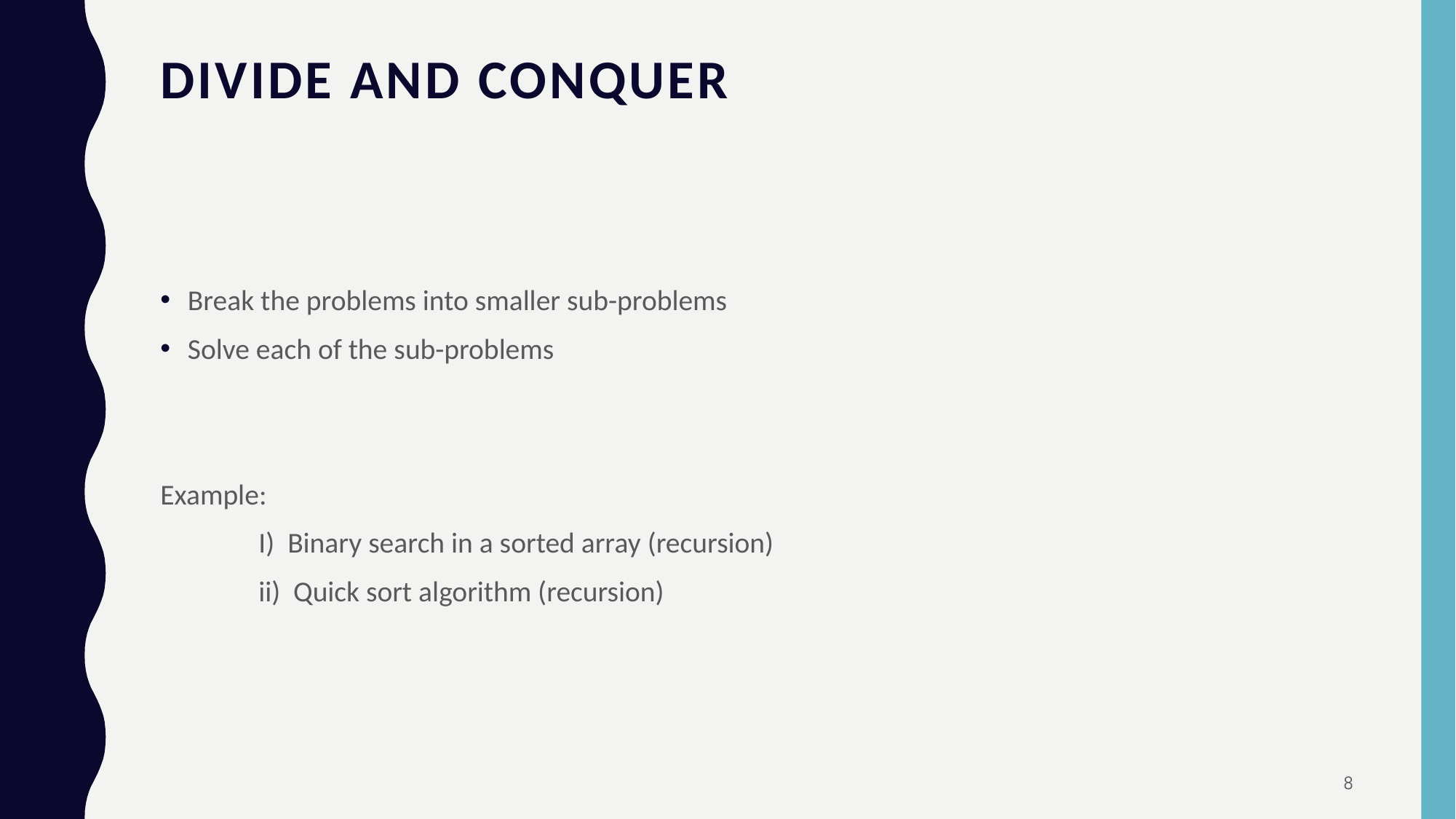

# Divide and Conquer
Break the problems into smaller sub-problems
Solve each of the sub-problems

Example:
               I)  Binary search in a sorted array (recursion)
               ii)  Quick sort algorithm (recursion)
8